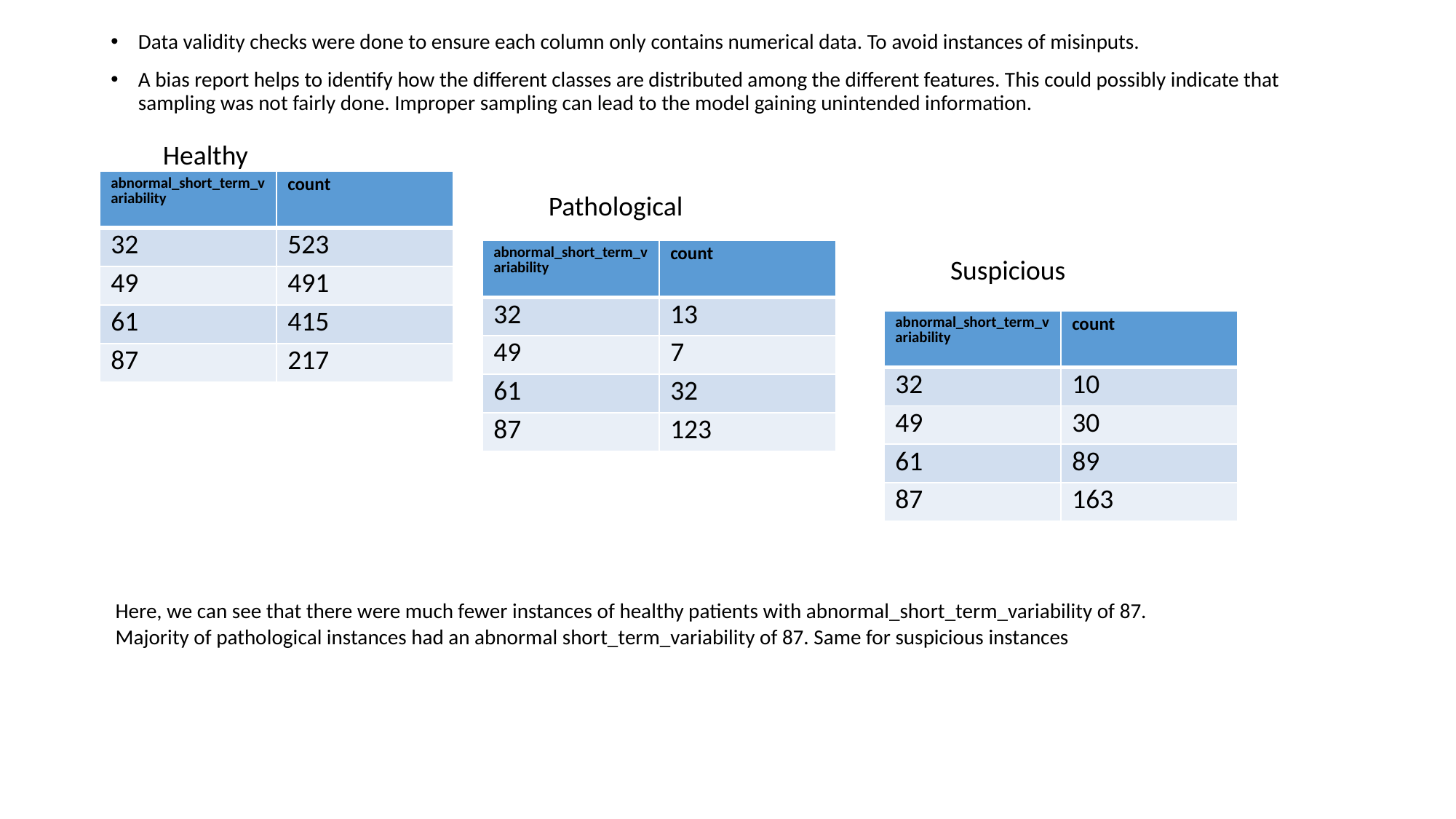

Data validity checks were done to ensure each column only contains numerical data. To avoid instances of misinputs.
A bias report helps to identify how the different classes are distributed among the different features. This could possibly indicate that sampling was not fairly done. Improper sampling can lead to the model gaining unintended information.
Healthy
| abnormal\_short\_term\_variability | count |
| --- | --- |
| 32 | 523 |
| 49 | 491 |
| 61 | 415 |
| 87 | 217 |
Pathological
| abnormal\_short\_term\_variability | count |
| --- | --- |
| 32 | 13 |
| 49 | 7 |
| 61 | 32 |
| 87 | 123 |
Suspicious
| abnormal\_short\_term\_variability | count |
| --- | --- |
| 32 | 10 |
| 49 | 30 |
| 61 | 89 |
| 87 | 163 |
Here, we can see that there were much fewer instances of healthy patients with abnormal_short_term_variability of 87.  Majority of pathological instances had an abnormal short_term_variability of 87. Same for suspicious instances